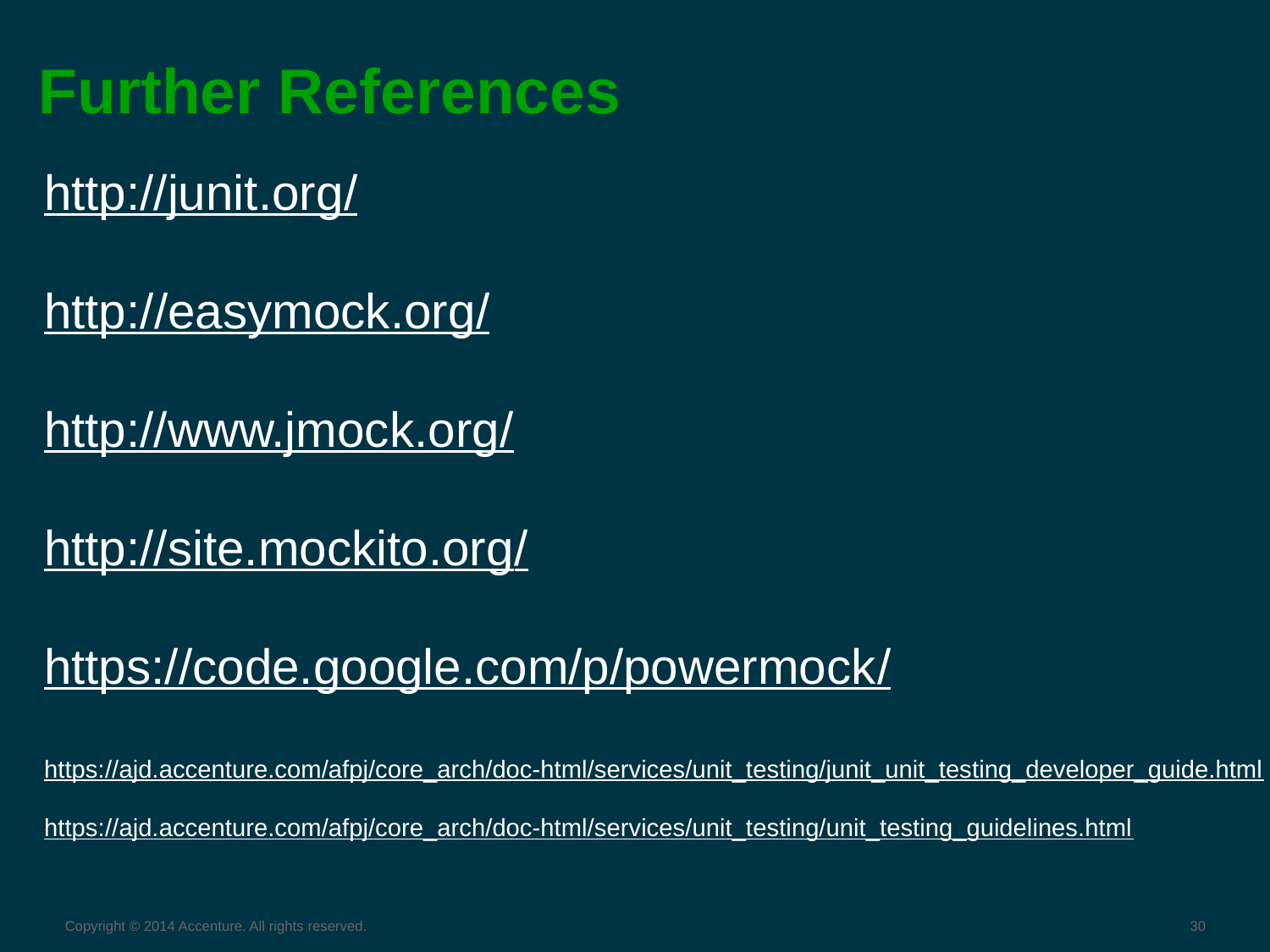

# Further References
http://junit.org/

http://easymock.org/

http://www.jmock.org/

http://site.mockito.org/

https://code.google.com/p/powermock/

https://ajd.accenture.com/afpj/core_arch/doc-html/services/unit_testing/junit_unit_testing_developer_guide.html

https://ajd.accenture.com/afpj/core_arch/doc-html/services/unit_testing/unit_testing_guidelines.html